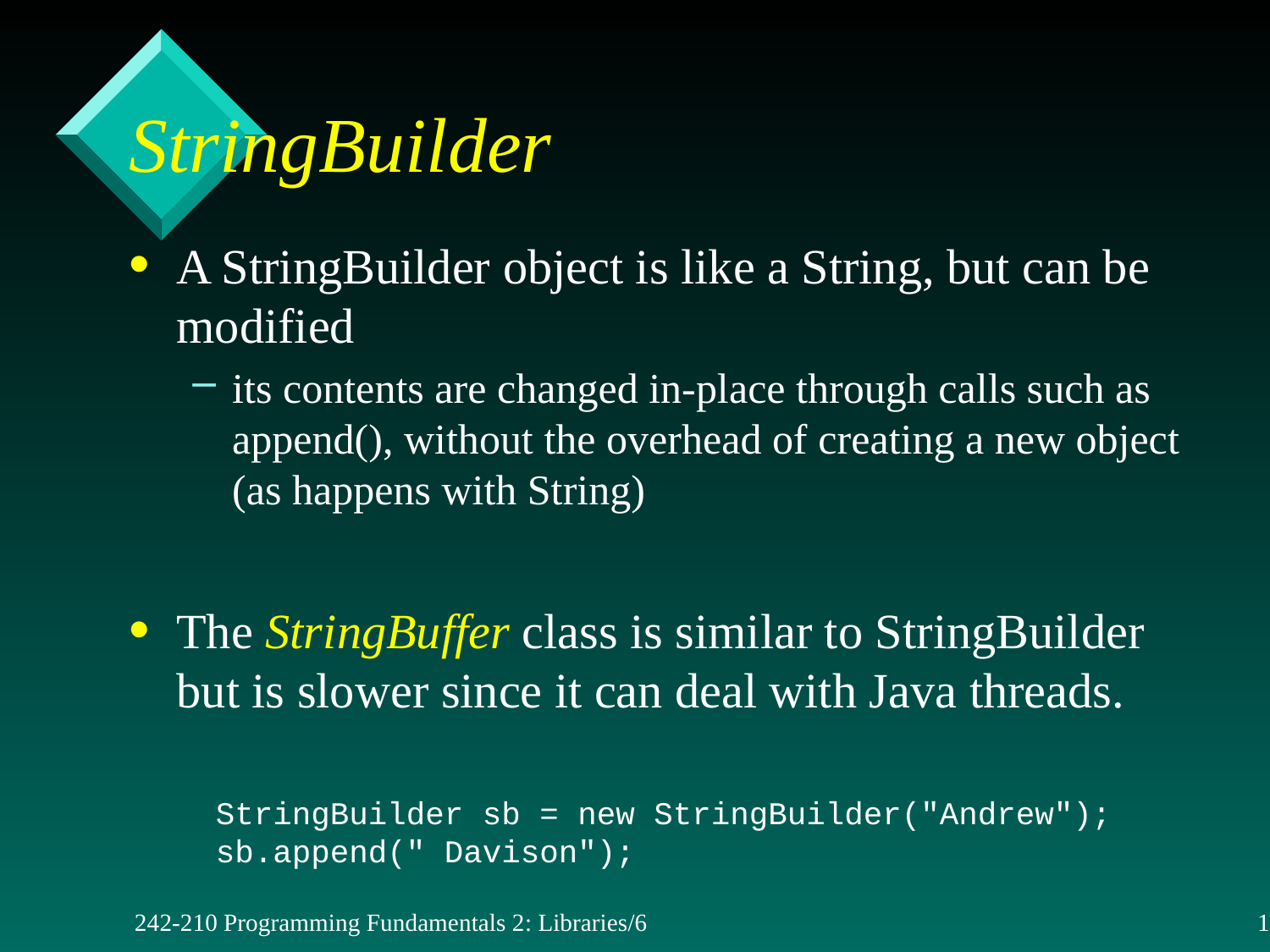

# StringBuilder
A StringBuilder object is like a String, but can be modified
its contents are changed in-place through calls such as append(), without the overhead of creating a new object (as happens with String)

The StringBuffer class is similar to StringBuilder but is slower since it can deal with Java threads.
StringBuilder sb = new StringBuilder("Andrew");
sb.append(" Davison");